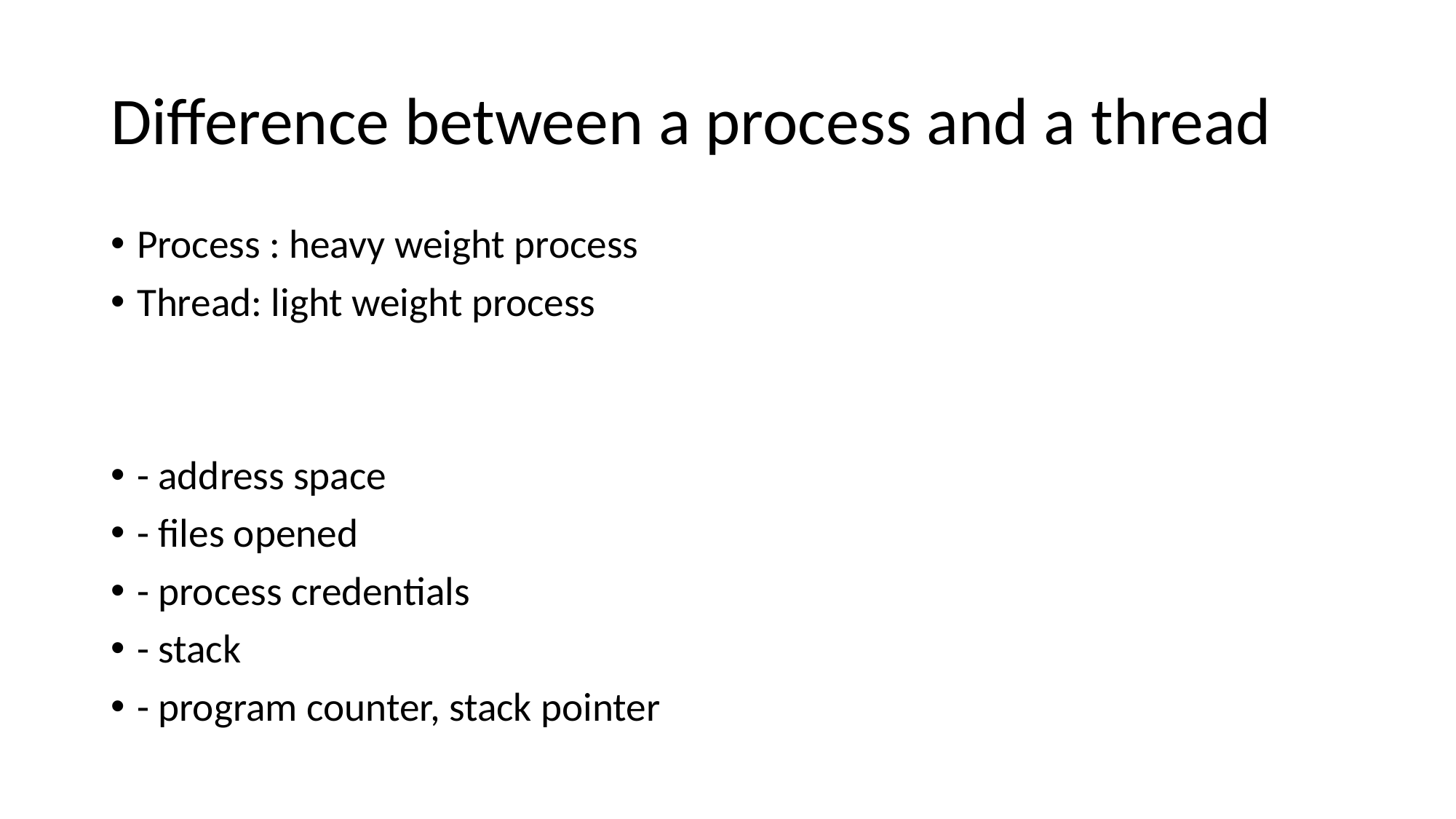

# Difference between a process and a thread
Process : heavy weight process
Thread: light weight process

- address space
- files opened
- process credentials
- stack
- program counter, stack pointer